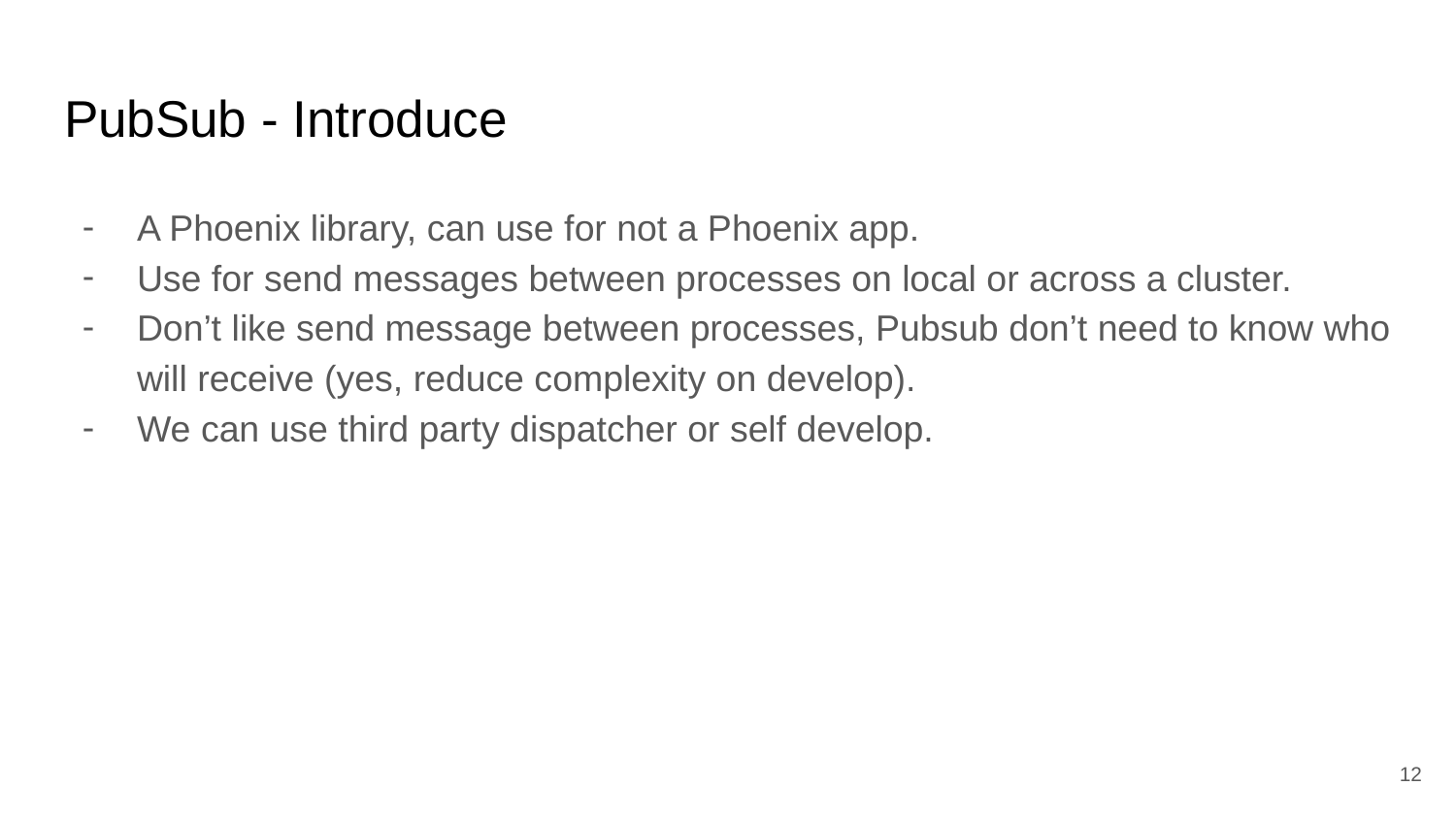

# PubSub - Introduce
A Phoenix library, can use for not a Phoenix app.
Use for send messages between processes on local or across a cluster.
Don’t like send message between processes, Pubsub don’t need to know who will receive (yes, reduce complexity on develop).
We can use third party dispatcher or self develop.

12